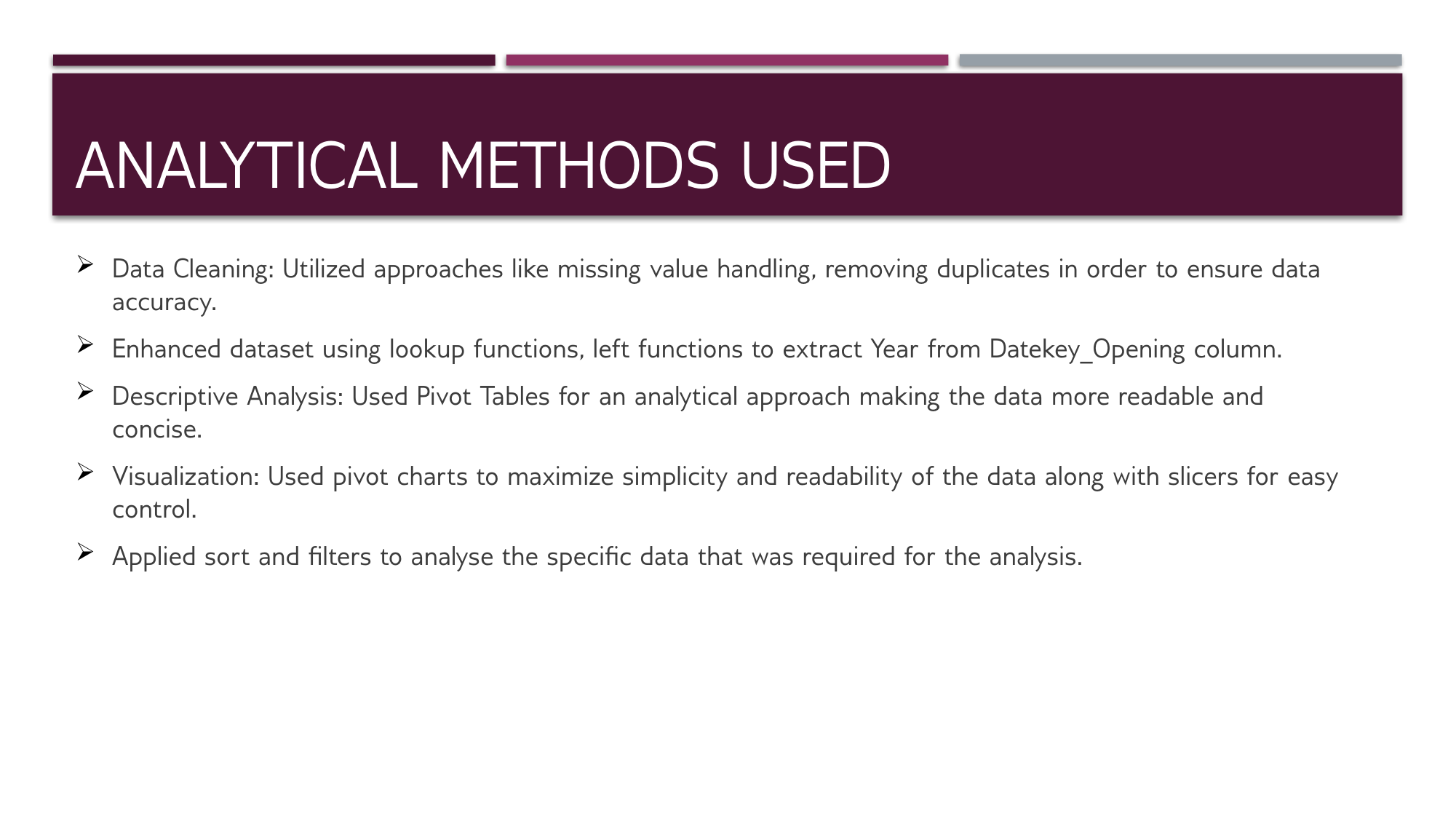

# Analytical methods used
Data Cleaning: Utilized approaches like missing value handling, removing duplicates in order to ensure data accuracy.
Enhanced dataset using lookup functions, left functions to extract Year from Datekey_Opening column.
Descriptive Analysis: Used Pivot Tables for an analytical approach making the data more readable and concise.
Visualization: Used pivot charts to maximize simplicity and readability of the data along with slicers for easy control.
Applied sort and filters to analyse the specific data that was required for the analysis.